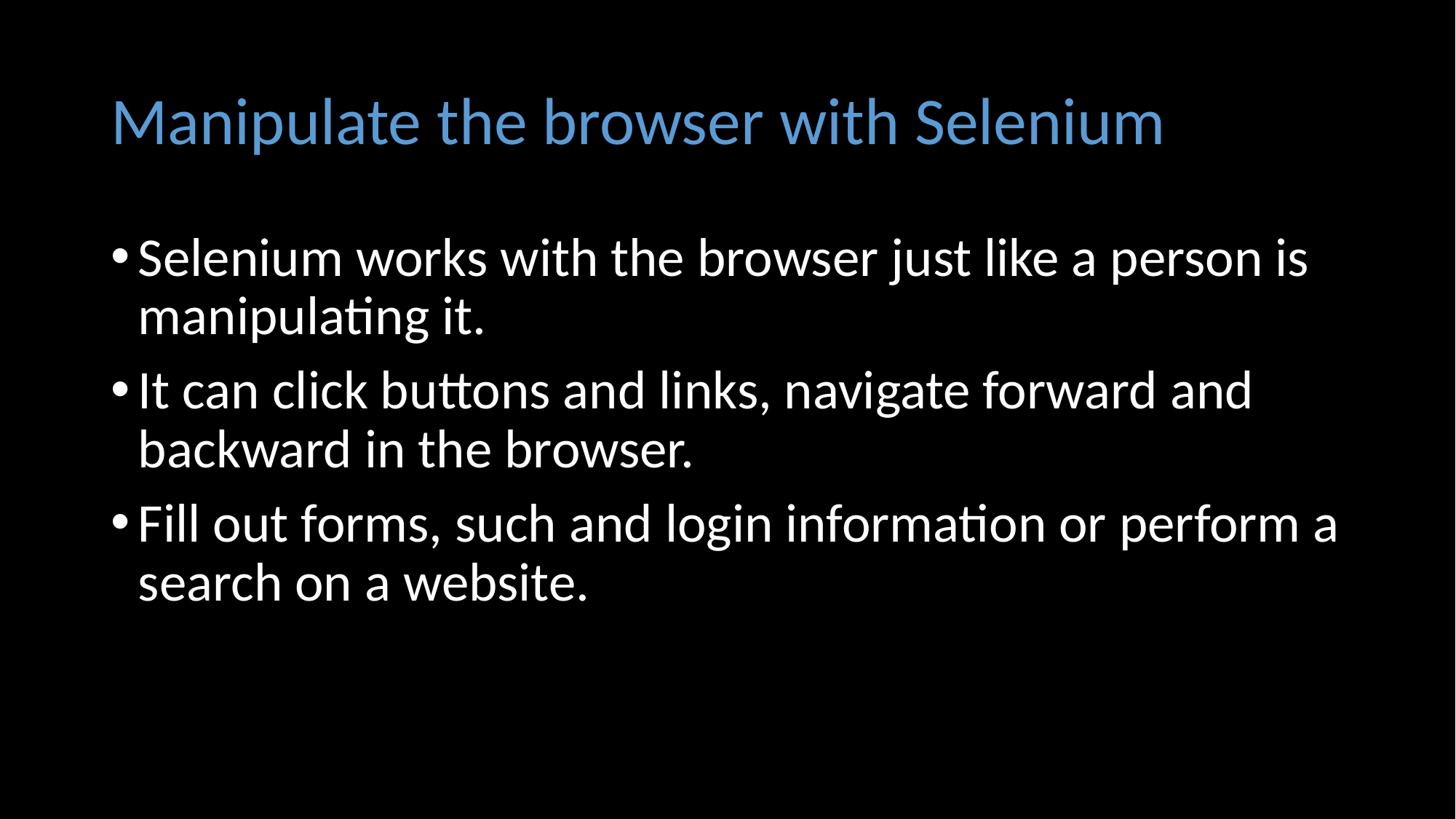

# Manipulate the browser with Selenium
Selenium works with the browser just like a person is manipulating it.
It can click buttons and links, navigate forward and backward in the browser.
Fill out forms, such and login information or perform a search on a website.